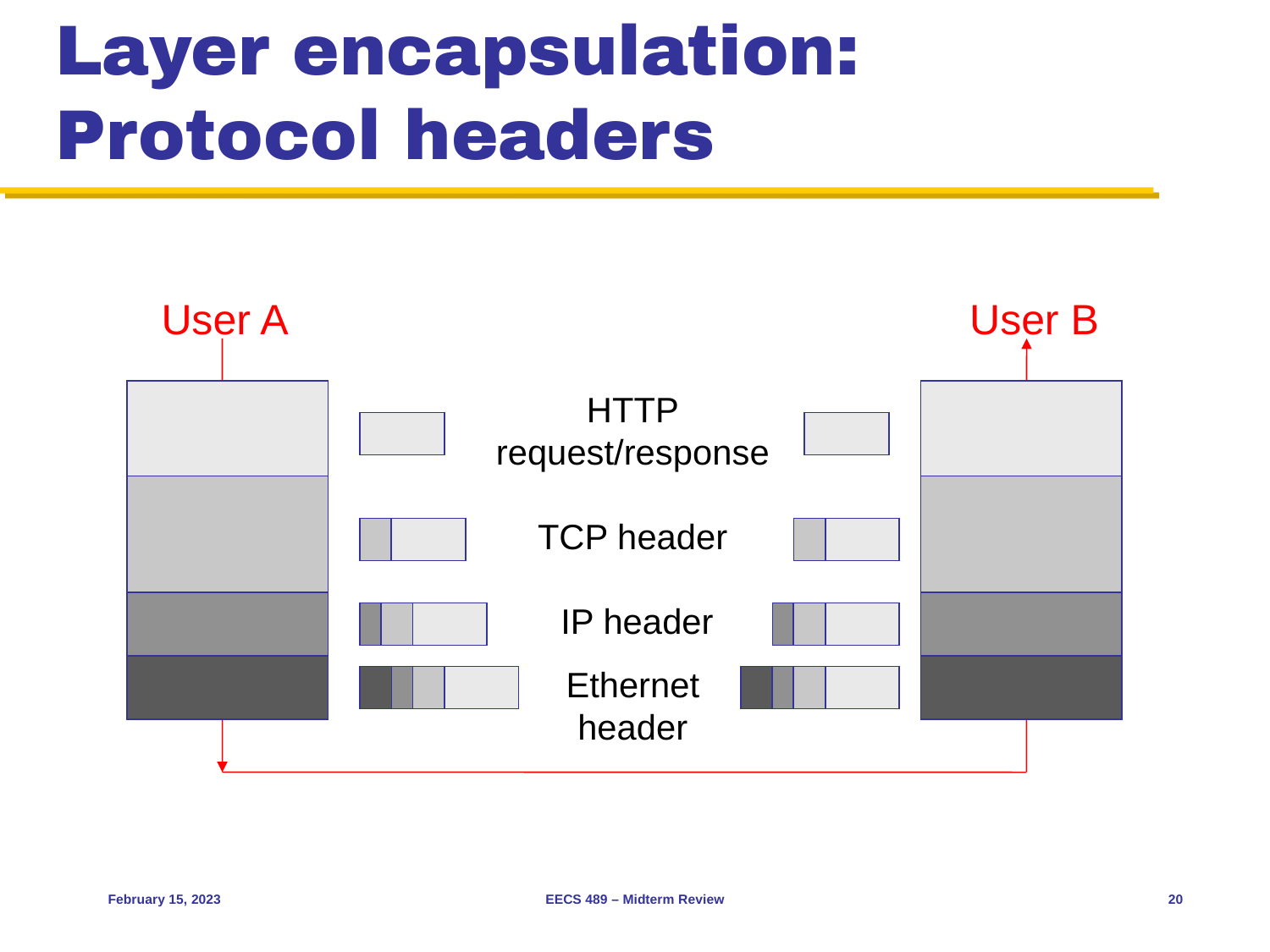

# Layer encapsulation: Protocol headers
User A
User B

HTTP
request/response

TCP header

    IP header

Ethernet
header

February 15, 2023
EECS 489 – Midterm Review
20